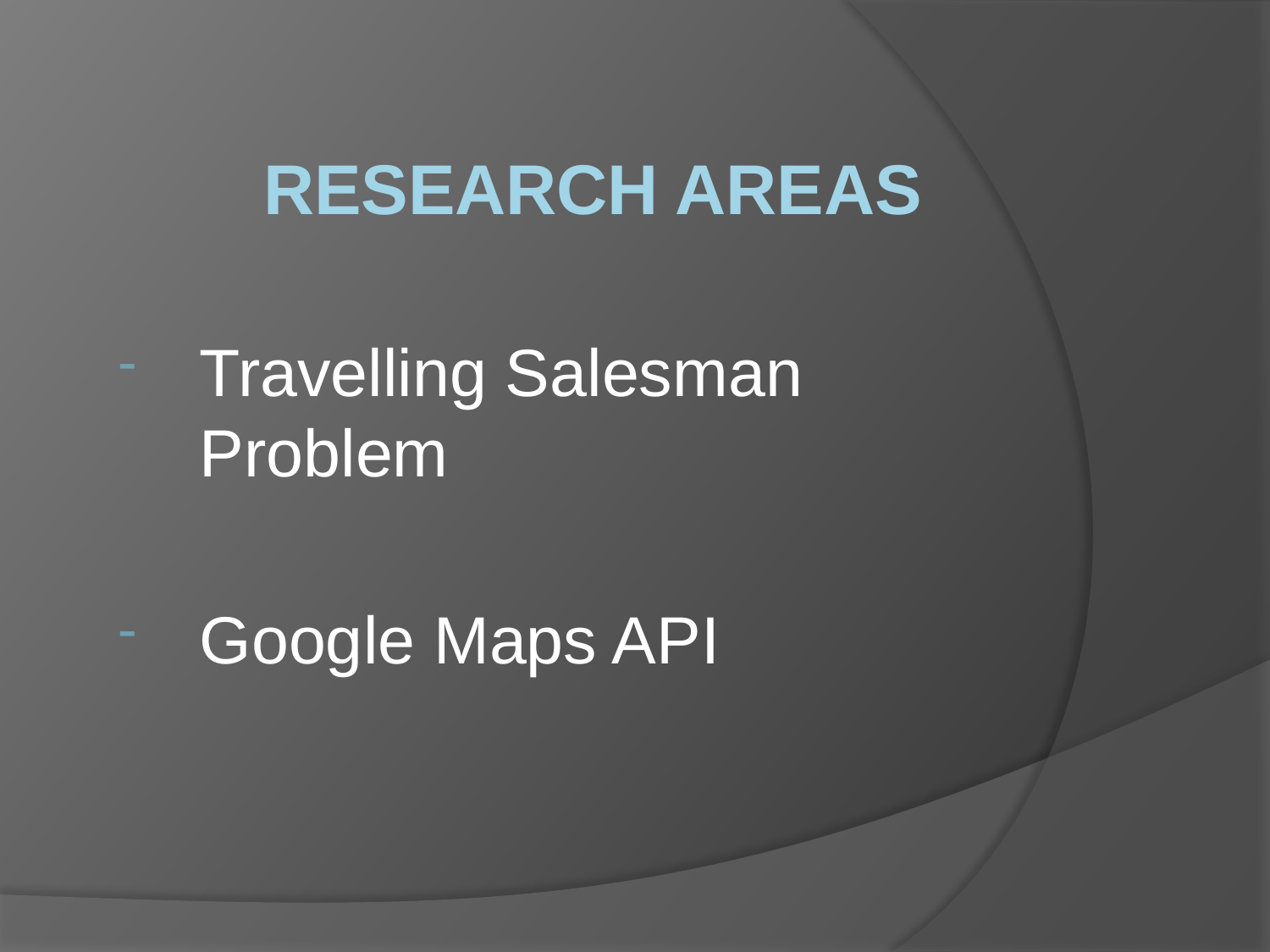

# Research AREAS
Travelling Salesman Problem

Google Maps API